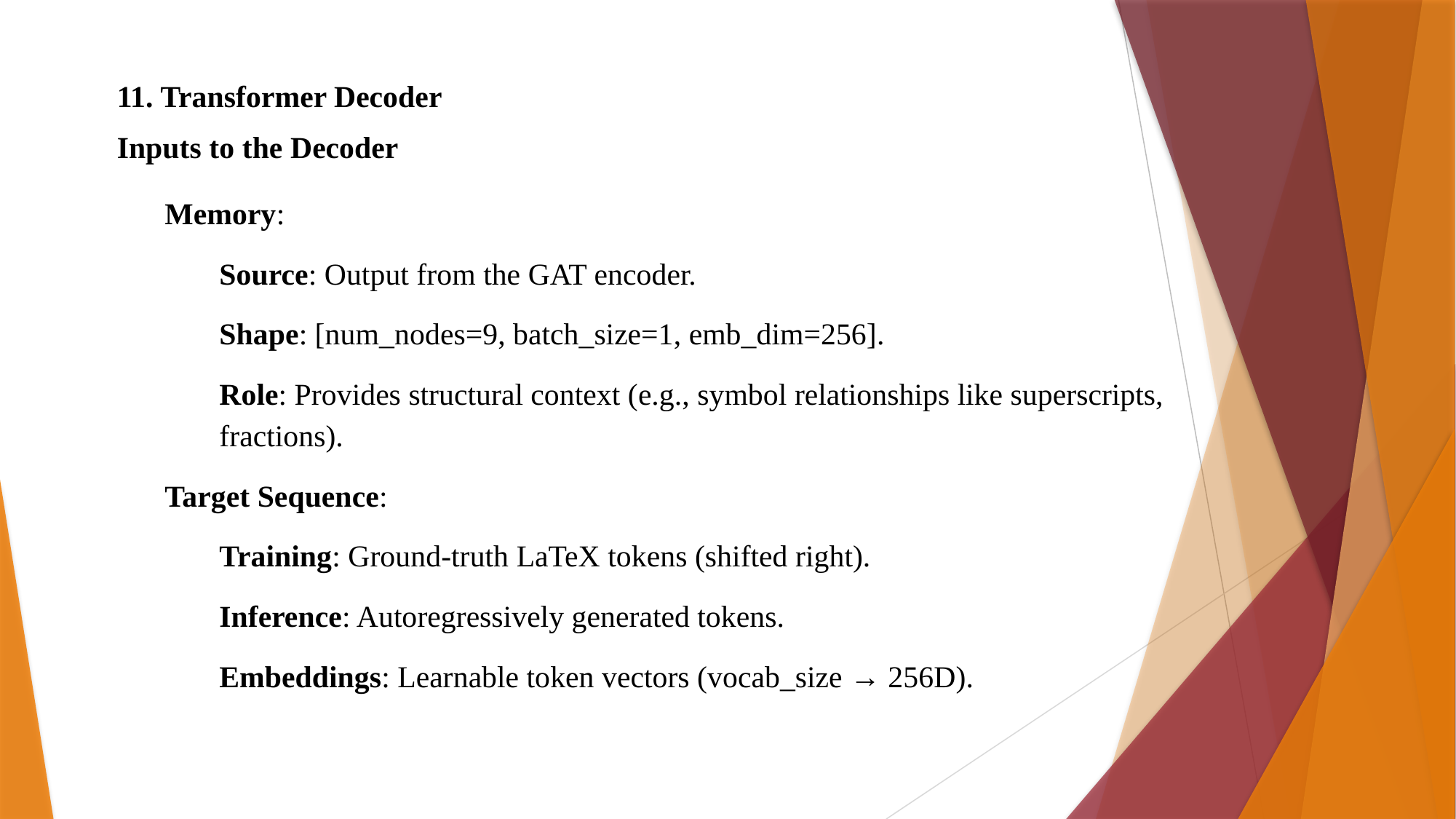

11. Transformer Decoder
Inputs to the Decoder
Memory:
Source: Output from the GAT encoder.
Shape: [num_nodes=9, batch_size=1, emb_dim=256].
Role: Provides structural context (e.g., symbol relationships like superscripts, fractions).
Target Sequence:
Training: Ground-truth LaTeX tokens (shifted right).
Inference: Autoregressively generated tokens.
Embeddings: Learnable token vectors (vocab_size → 256D).